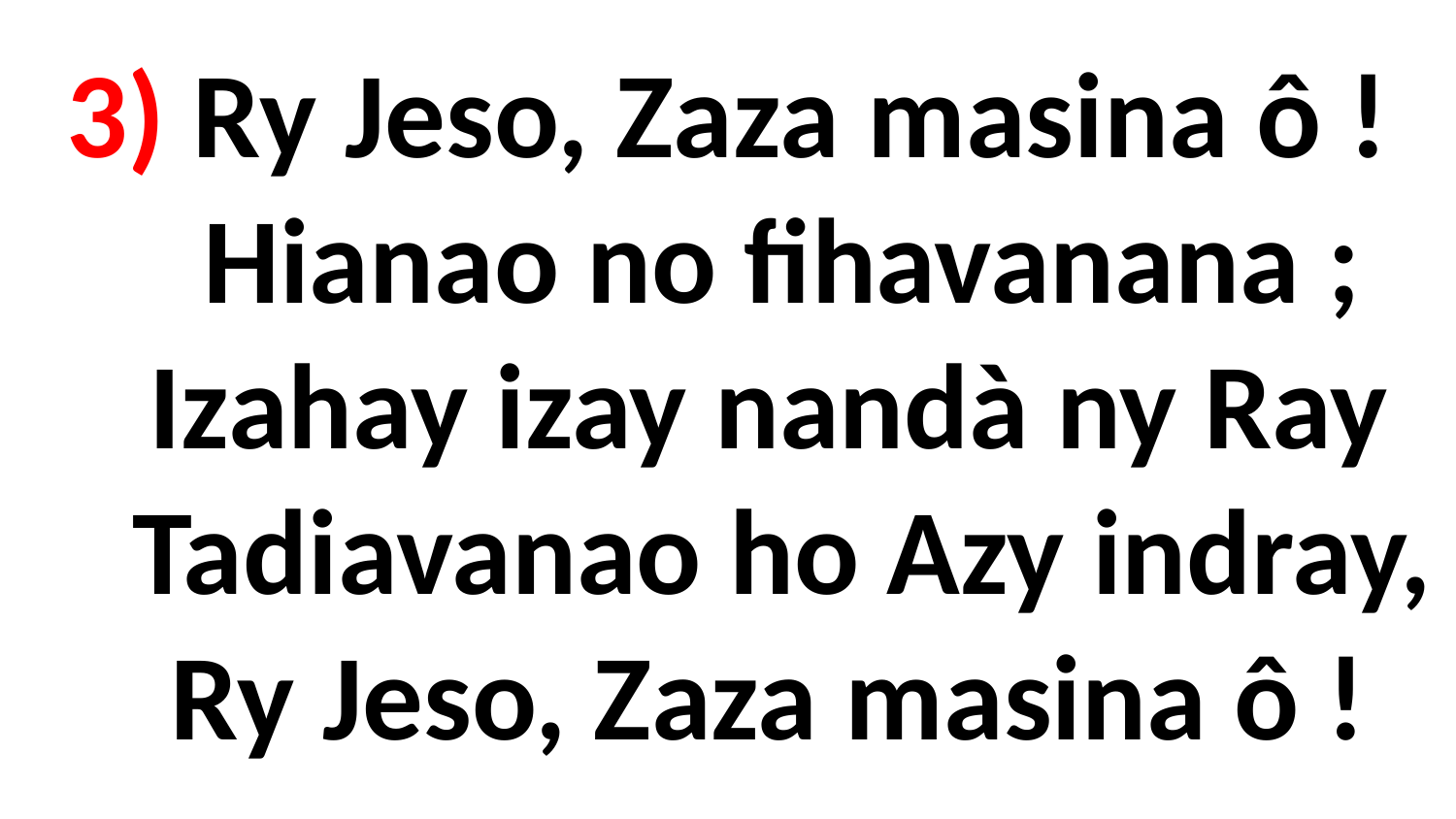

# 3) Ry Jeso, Zaza masina ô ! Hianao no fihavanana ; Izahay izay nandà ny Ray Tadiavanao ho Azy indray, Ry Jeso, Zaza masina ô !